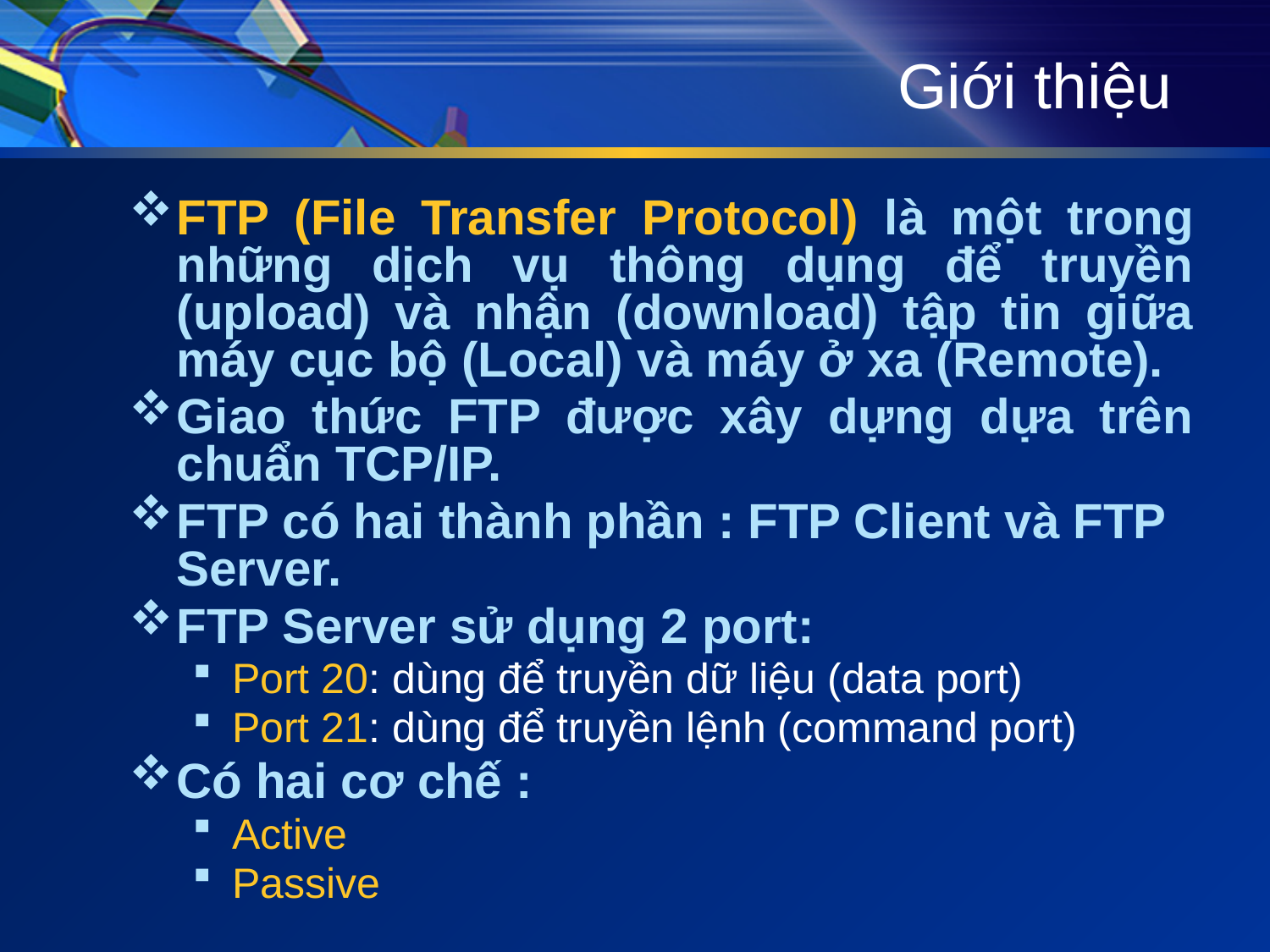

# Giới thiệu
FTP (File Transfer Protocol) là một trong những dịch vụ thông dụng để truyền (upload) và nhận (download) tập tin giữa máy cục bộ (Local) và máy ở xa (Remote).
Giao thức FTP được xây dựng dựa trên chuẩn TCP/IP.
FTP có hai thành phần : FTP Client và FTP Server.
FTP Server sử dụng 2 port:
Port 20: dùng để truyền dữ liệu (data port)
Port 21: dùng để truyền lệnh (command port)
Có hai cơ chế :
Active
Passive